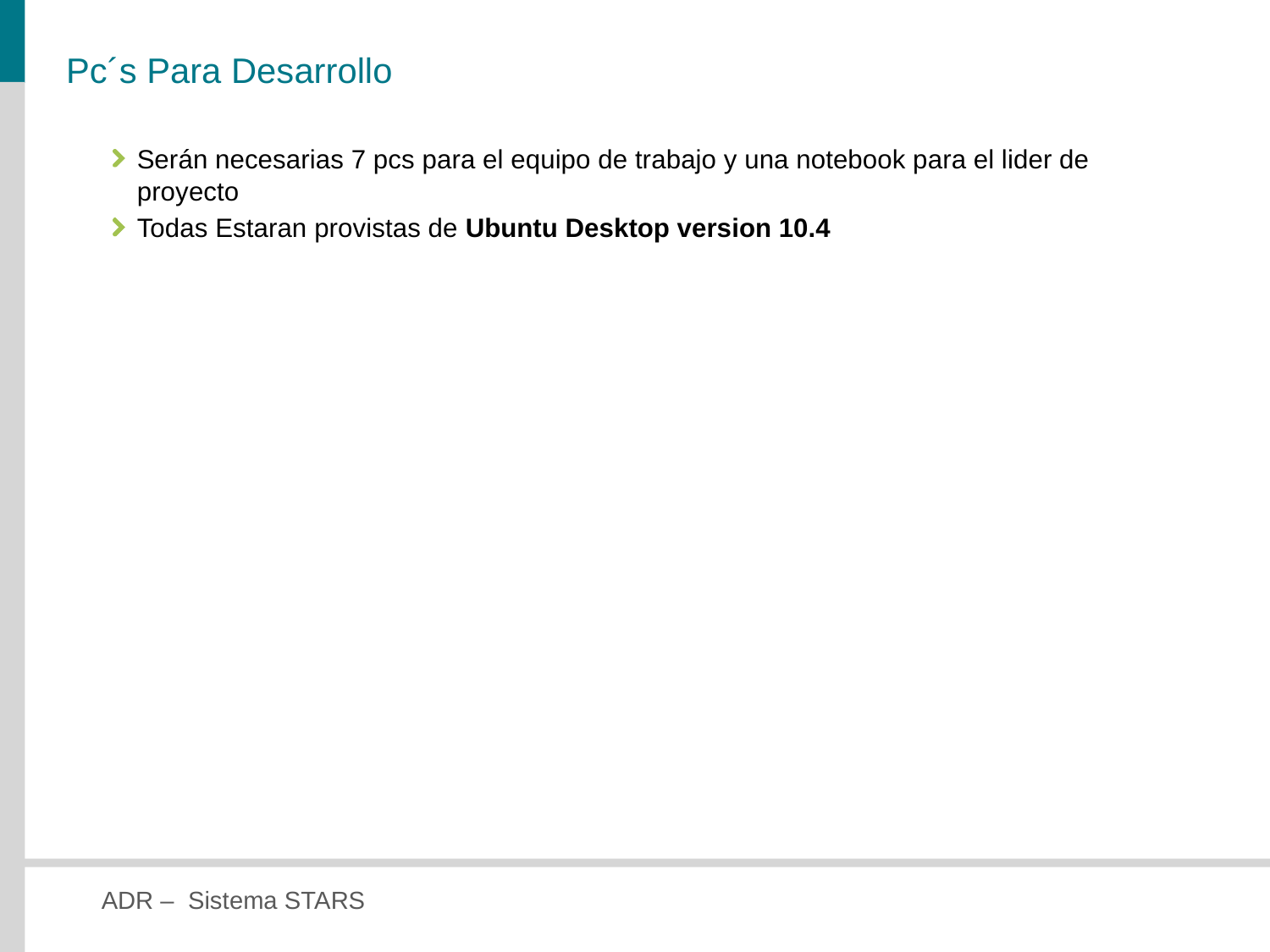

# Pc´s Para Desarrollo
Serán necesarias 7 pcs para el equipo de trabajo y una notebook para el lider de proyecto
Todas Estaran provistas de Ubuntu Desktop version 10.4